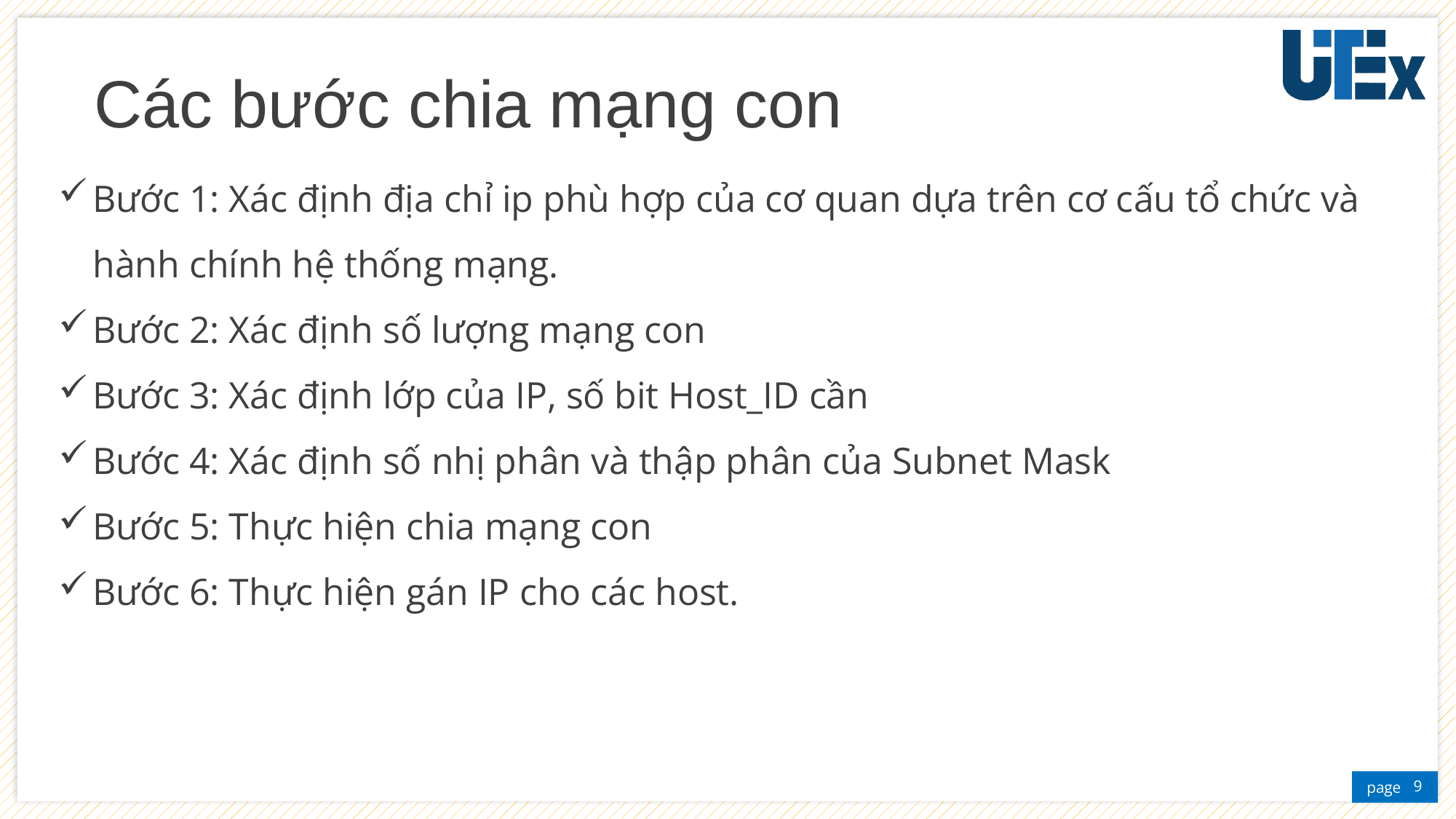

# Các bước chia mạng con
Bước 1: Xác định địa chỉ ip phù hợp của cơ quan dựa trên cơ cấu tổ chức và hành chính hệ thống mạng.
Bước 2: Xác định số lượng mạng con
Bước 3: Xác định lớp của IP, số bit Host_ID cần
Bước 4: Xác định số nhị phân và thập phân của Subnet Mask
Bước 5: Thực hiện chia mạng con
Bước 6: Thực hiện gán IP cho các host.
9